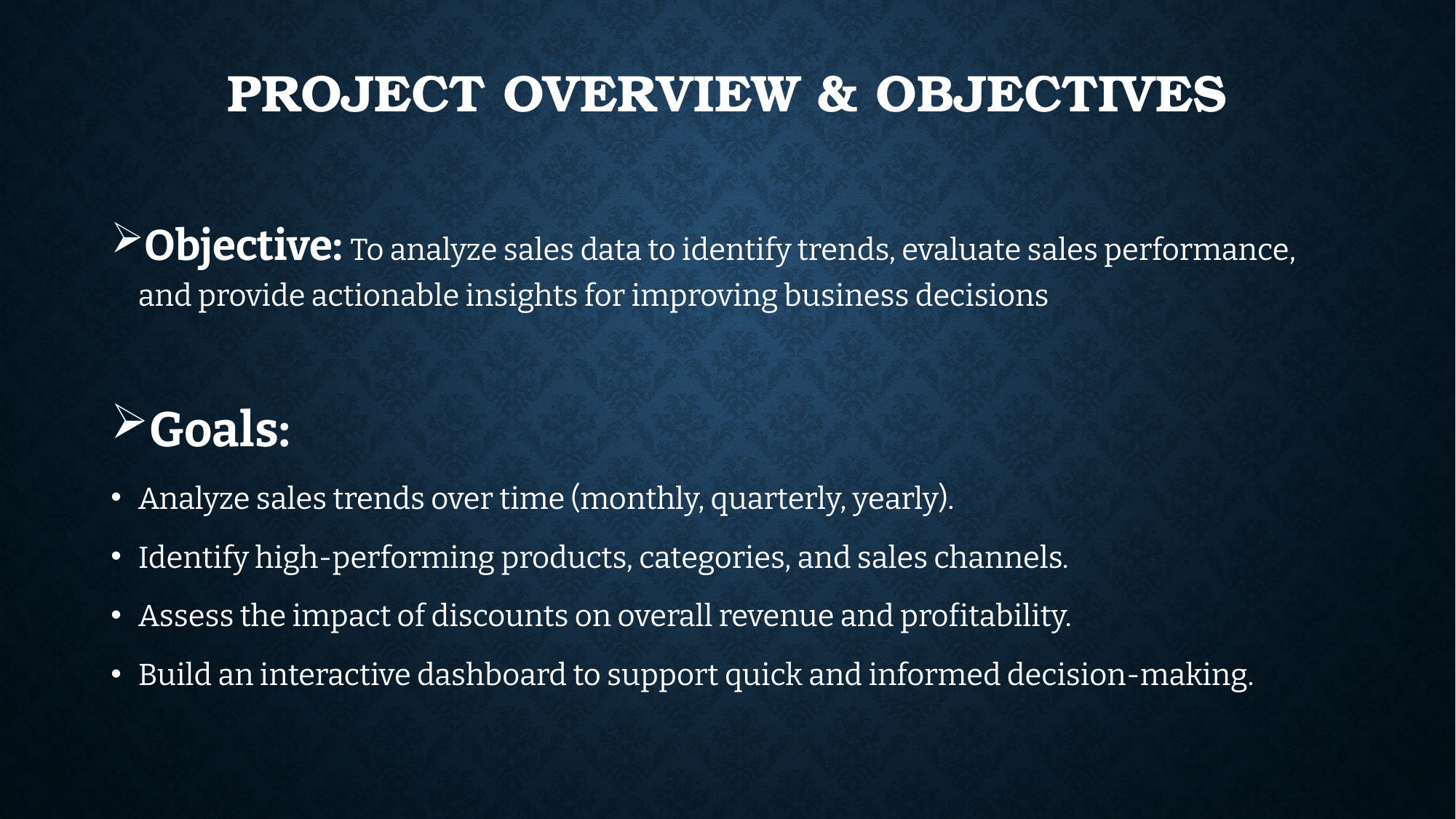

# Project Overview & Objectives
Objective: To analyze sales data to identify trends, evaluate sales performance, and provide actionable insights for improving business decisions

Goals:
Analyze sales trends over time (monthly, quarterly, yearly).
Identify high-performing products, categories, and sales channels.
Assess the impact of discounts on overall revenue and profitability.
Build an interactive dashboard to support quick and informed decision-making.